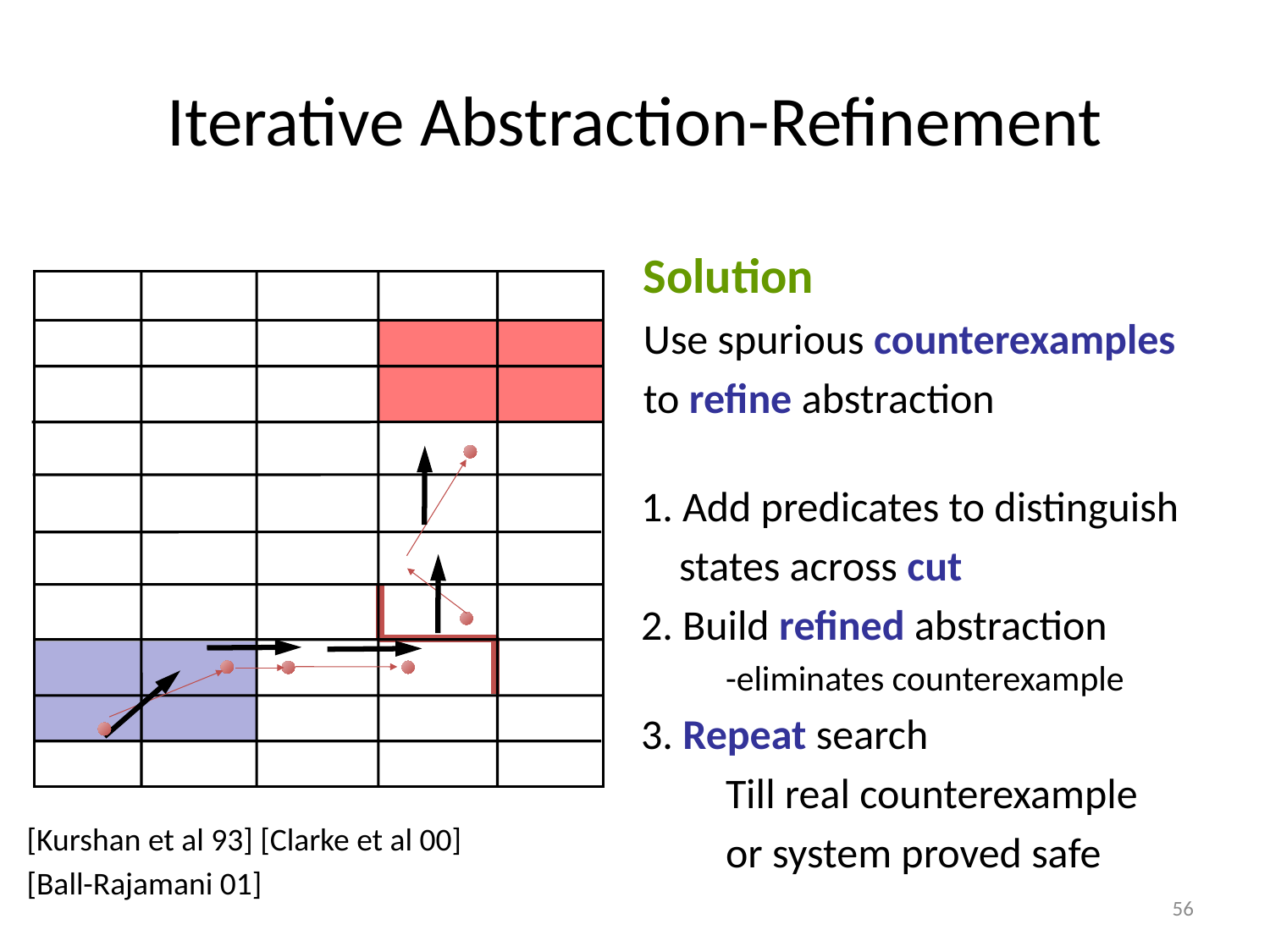

# Iterative Abstraction-Refinement

Solution
Use spurious counterexamples
to refine abstraction

1. Add predicates to distinguish
    states across cut
2. Build refined abstraction
	-eliminates counterexample
3. Repeat search
	Till real counterexample
	or system proved safe

[Kurshan et al 93] [Clarke et al 00]
[Ball-Rajamani 01]
56